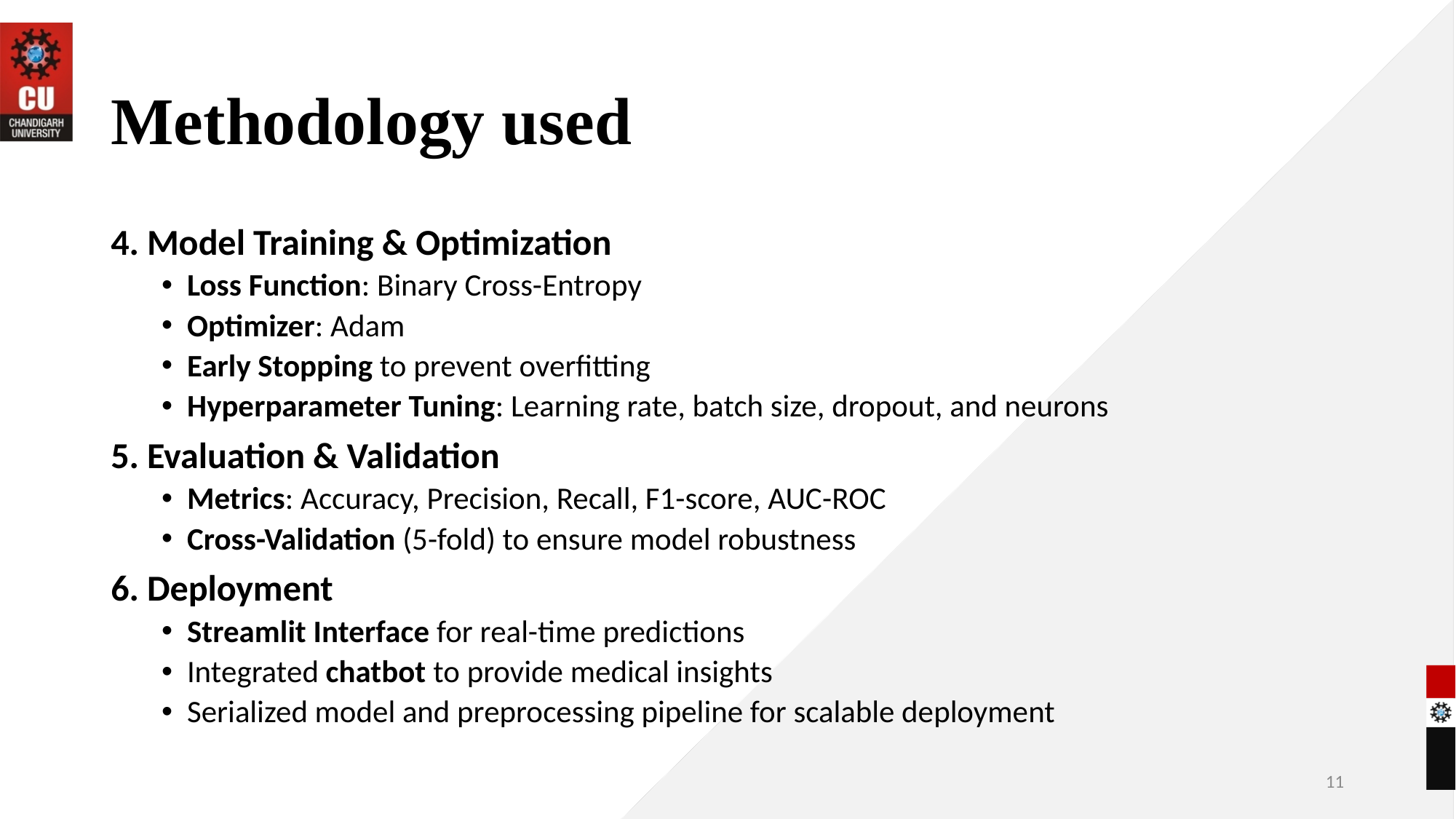

# Methodology used
4. Model Training & Optimization
Loss Function: Binary Cross-Entropy
Optimizer: Adam
Early Stopping to prevent overfitting
Hyperparameter Tuning: Learning rate, batch size, dropout, and neurons
5. Evaluation & Validation
Metrics: Accuracy, Precision, Recall, F1-score, AUC-ROC
Cross-Validation (5-fold) to ensure model robustness
6. Deployment
Streamlit Interface for real-time predictions
Integrated chatbot to provide medical insights
Serialized model and preprocessing pipeline for scalable deployment

11